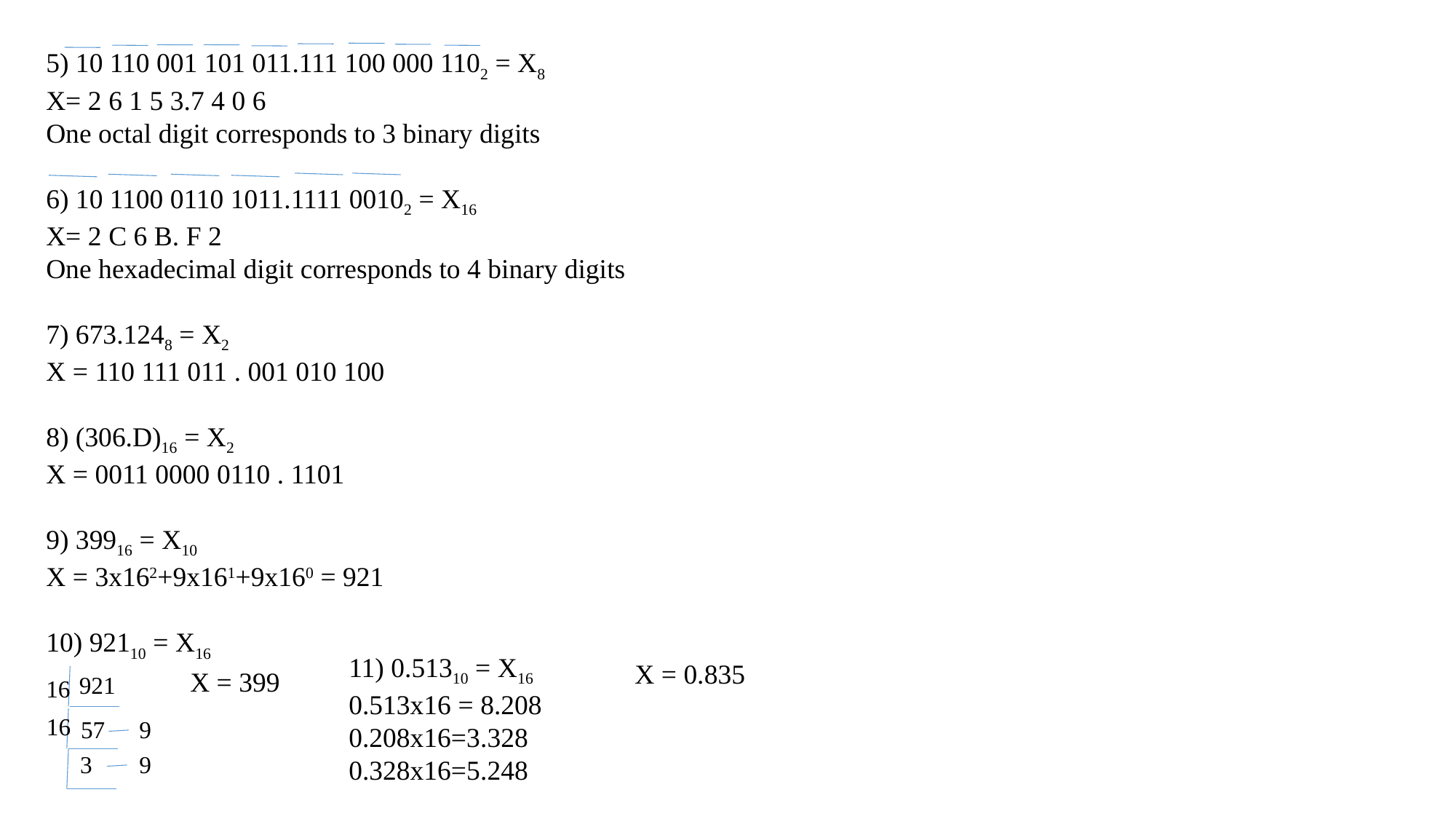

5) 10 110 001 101 011.111 100 000 1102 = X8
X= 2 6 1 5 3.7 4 0 6
One octal digit corresponds to 3 binary digits

6) 10 1100 0110 1011.1111 00102 = X16
X= 2 C 6 B. F 2
One hexadecimal digit corresponds to 4 binary digits

7) 673.1248 = X2
X = 110 111 011 . 001 010 100

8) (306.D)16 = X2
X = 0011 0000 0110 . 1101

9) 39916 = X10
X = 3x162+9x161+9x160 = 921

10) 92110 = X16
11) 0.51310 = X16
0.513x16 = 8.208
0.208x16=3.328
0.328x16=5.248
X = 0.835
X = 399
921
16
16
57
9
3
9